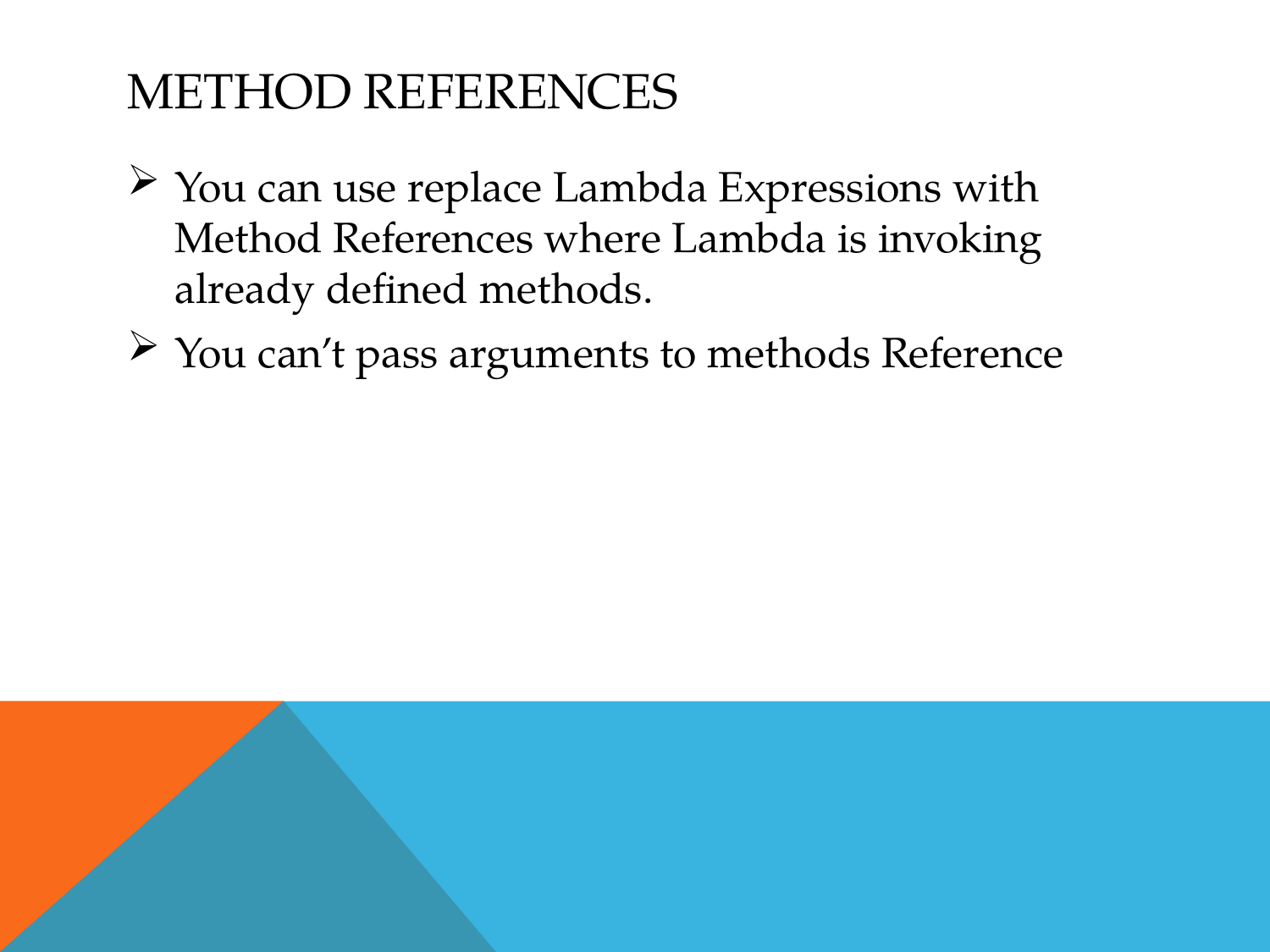

# Method References
You can use replace Lambda Expressions with Method References where Lambda is invoking already defined methods.
You can’t pass arguments to methods Reference